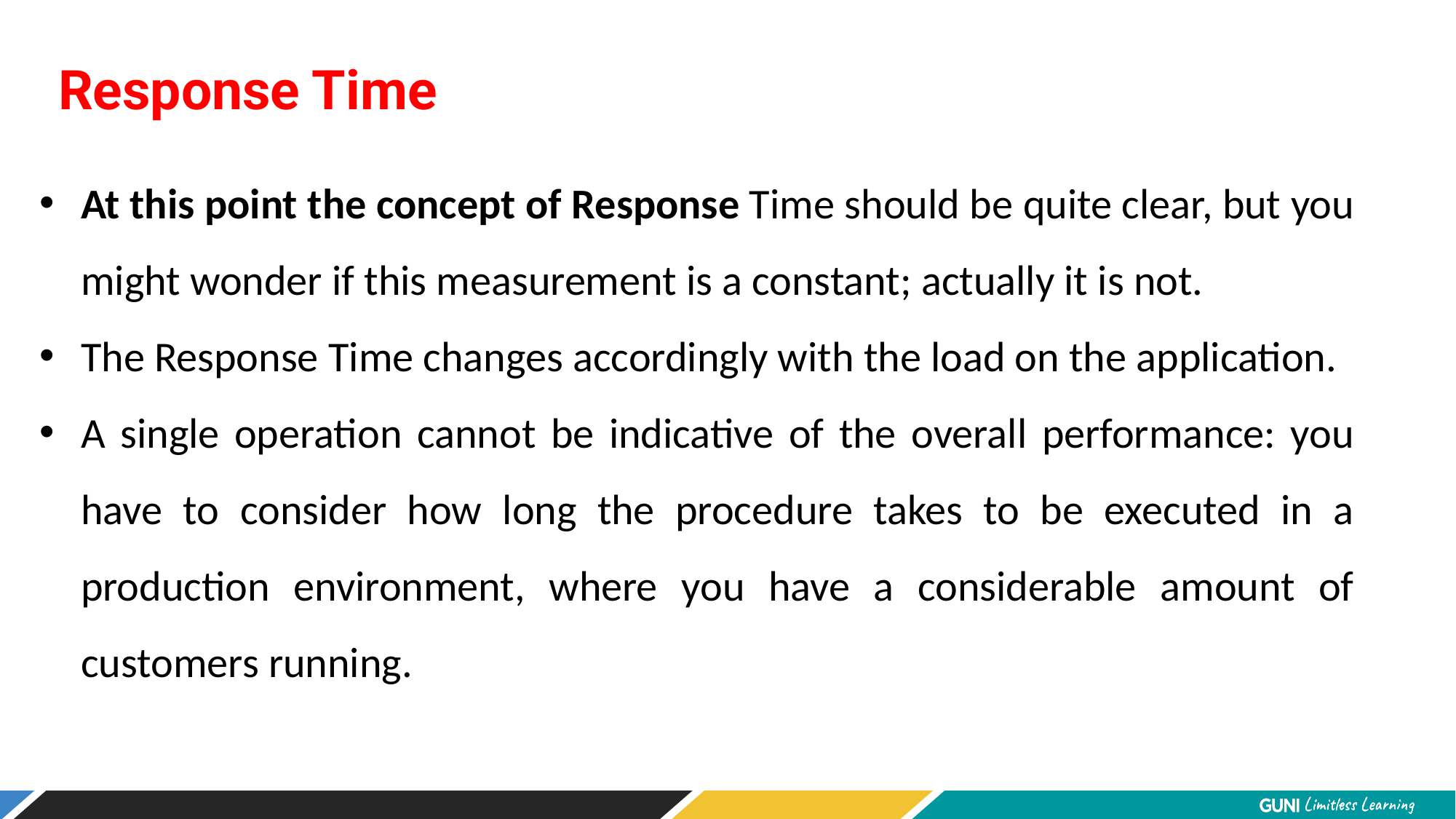

Response Time
At this point the concept of Response Time should be quite clear, but you might wonder if this measurement is a constant; actually it is not.
The Response Time changes accordingly with the load on the application.
A single operation cannot be indicative of the overall performance: you have to consider how long the procedure takes to be executed in a production environment, where you have a considerable amount of customers running.